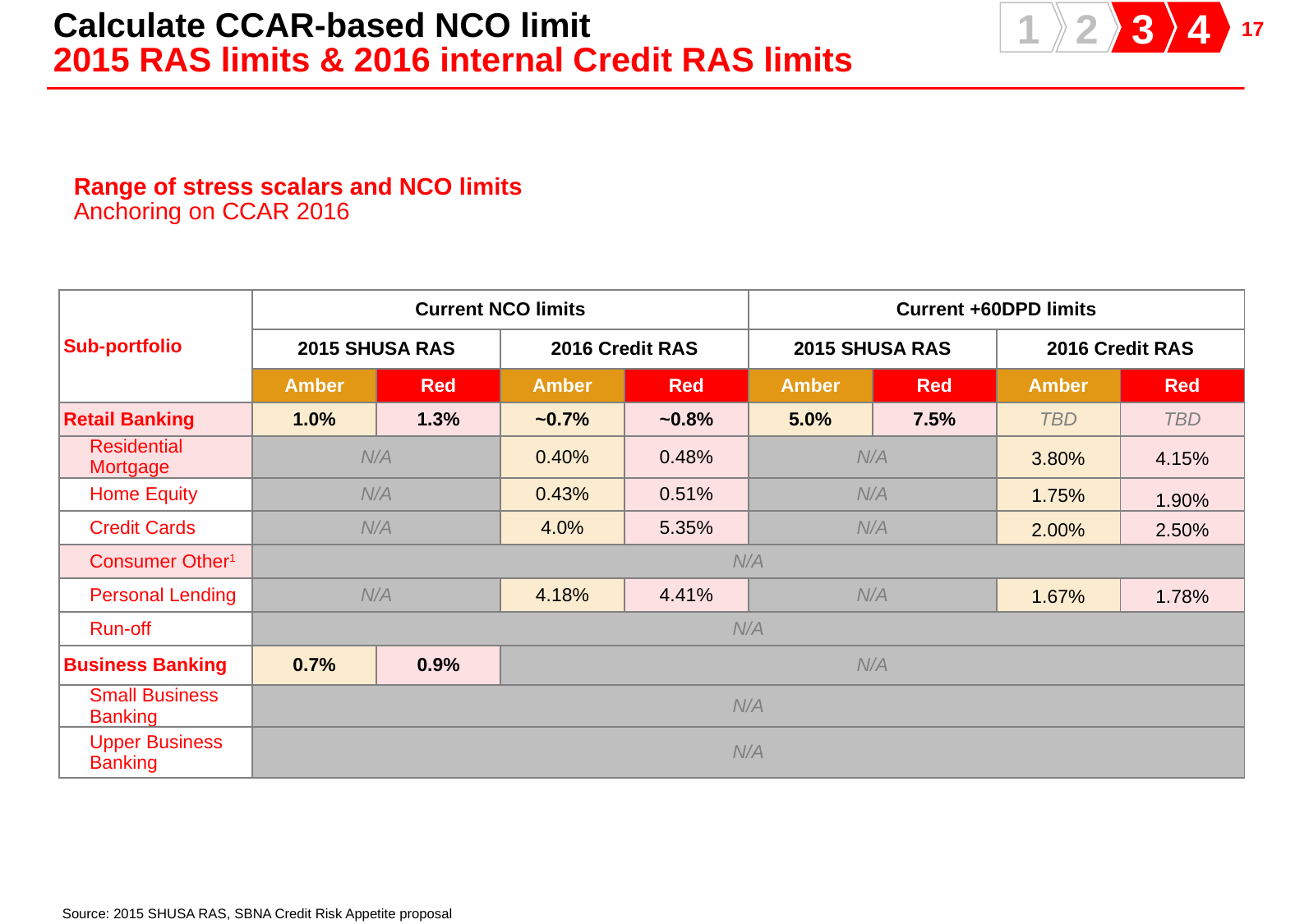

Calculate CCAR-based NCO limit
2015 RAS limits & 2016 internal Credit RAS limits
1
2
3
4
Range of stress scalars and NCO limits
Anchoring on CCAR 2016
| Sub-portfolio | Current NCO limits |  |  |  | Current +60DPD limits |  |  |  |
| --- | --- | --- | --- | --- | --- | --- | --- | --- |
|  | 2015 SHUSA RAS |  | 2016 Credit RAS |  | 2015 SHUSA RAS |  | 2016 Credit RAS |  |
|  | Amber | Red | Amber | Red | Amber | Red | Amber | Red |
| Retail Banking | 1.0% | 1.3% | ~0.7% | ~0.8% | 5.0% | 7.5% | TBD | TBD |
| Residential Mortgage | N/A |  | 0.40% | 0.48% | N/A |  | 3.80% | 4.15% |
| Home Equity | N/A |  | 0.43% | 0.51% | N/A |  | 1.75% | 1.90% |
| Credit Cards | N/A |  | 4.0% | 5.35% | N/A |  | 2.00% | 2.50% |
| Consumer Other1 | N/A |  |  |  |  |  |  |  |
| Personal Lending | N/A |  | 4.18% | 4.41% | N/A |  | 1.67% | 1.78% |
| Run-off | N/A |  |  |  |  |  |  |  |
| Business Banking | 0.7% | 0.9% | N/A |  |  |  |  |  |
| Small Business Banking | N/A |  |  |  |  |  |  |  |
| Upper Business Banking | N/A |  |  |  |  |  |  |  |
Source: 2015 SHUSA RAS, SBNA Credit Risk Appetite proposal